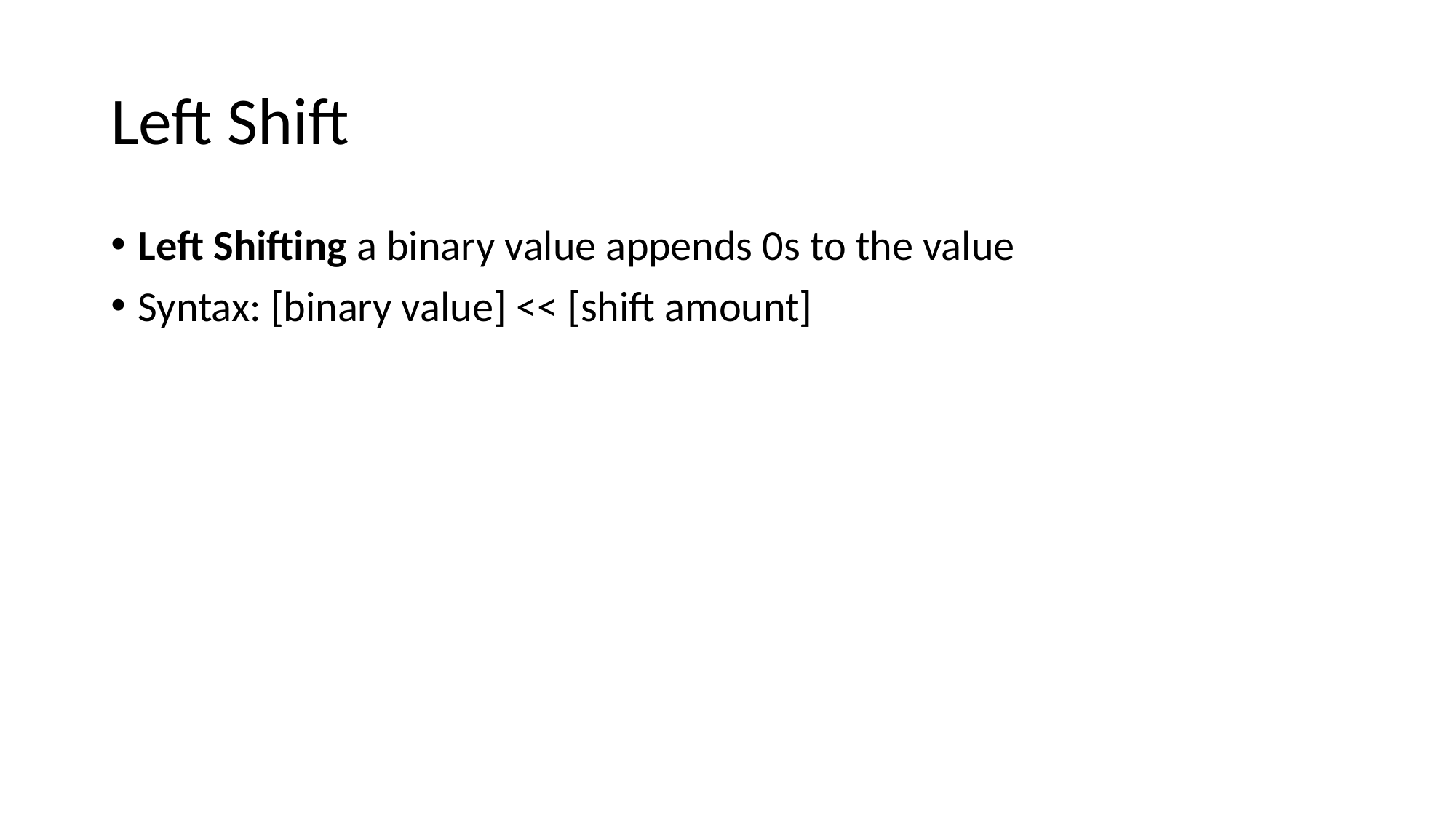

# Left Shift
Left Shifting a binary value appends 0s to the value
Syntax: [binary value] << [shift amount]